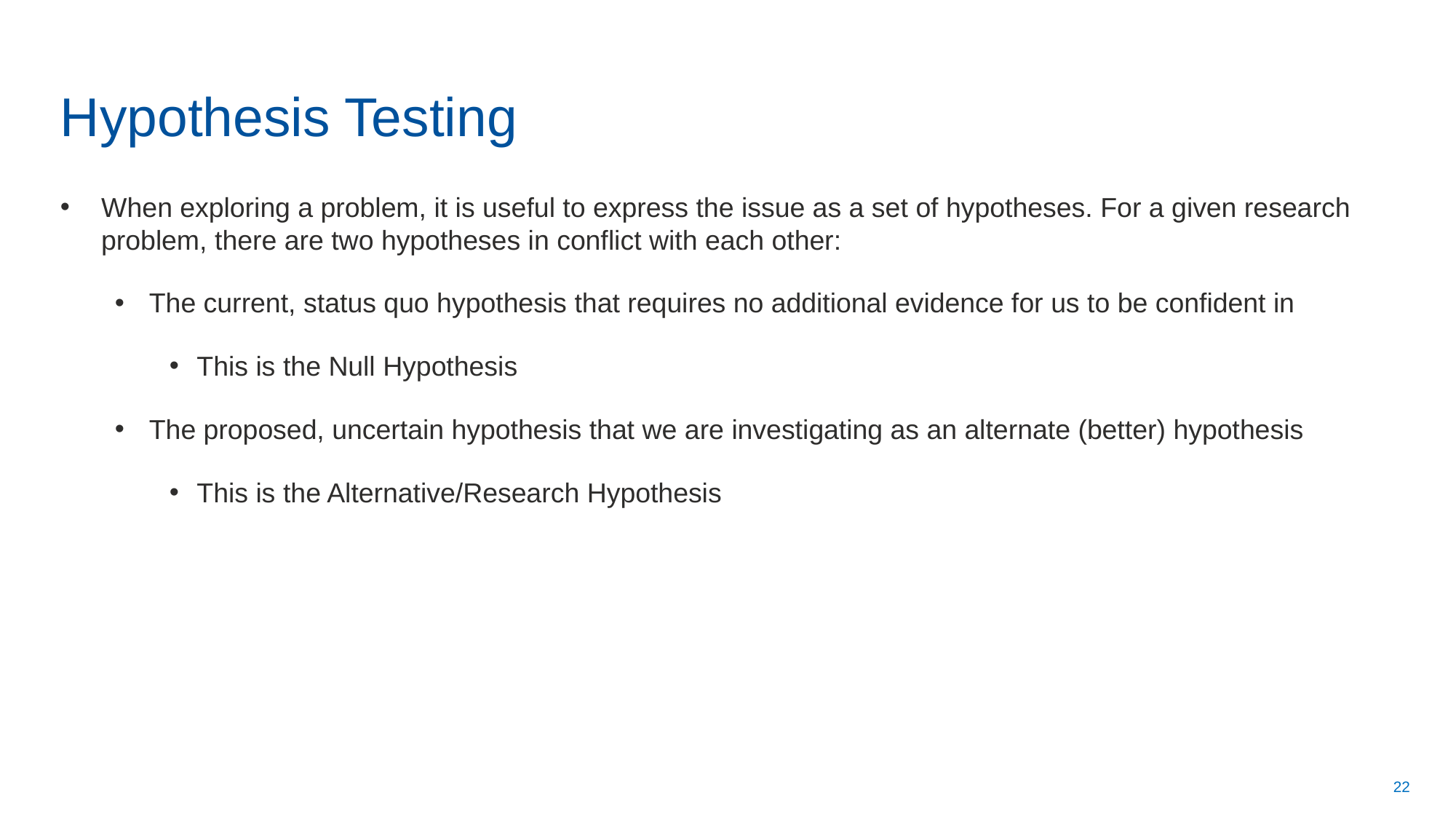

# Hypothesis Testing
When exploring a problem, it is useful to express the issue as a set of hypotheses. For a given research problem, there are two hypotheses in conflict with each other:
The current, status quo hypothesis that requires no additional evidence for us to be confident in
This is the Null Hypothesis
The proposed, uncertain hypothesis that we are investigating as an alternate (better) hypothesis
This is the Alternative/Research Hypothesis